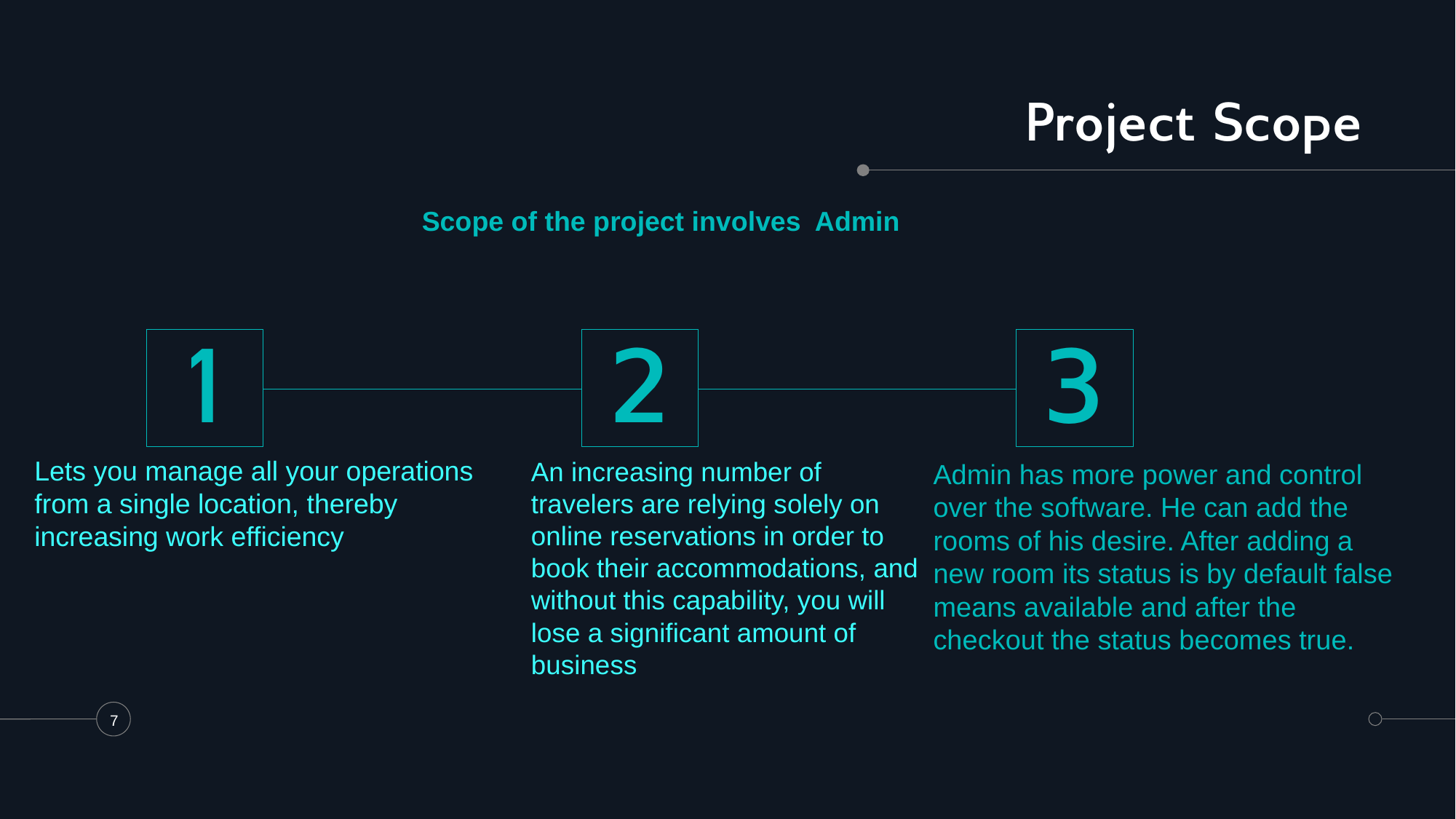

# Project Scope
Scope of the project involves  Admin
1
2
3
Lets you manage all your operations from a single location, thereby increasing work efficiency

An increasing number of travelers are relying solely on online reservations in order to book their accommodations, and without this capability, you will lose a significant amount of business
Admin has more power and control over the software. He can add the rooms of his desire. After adding a new room its status is by default false means available and after the checkout the status becomes true.

7